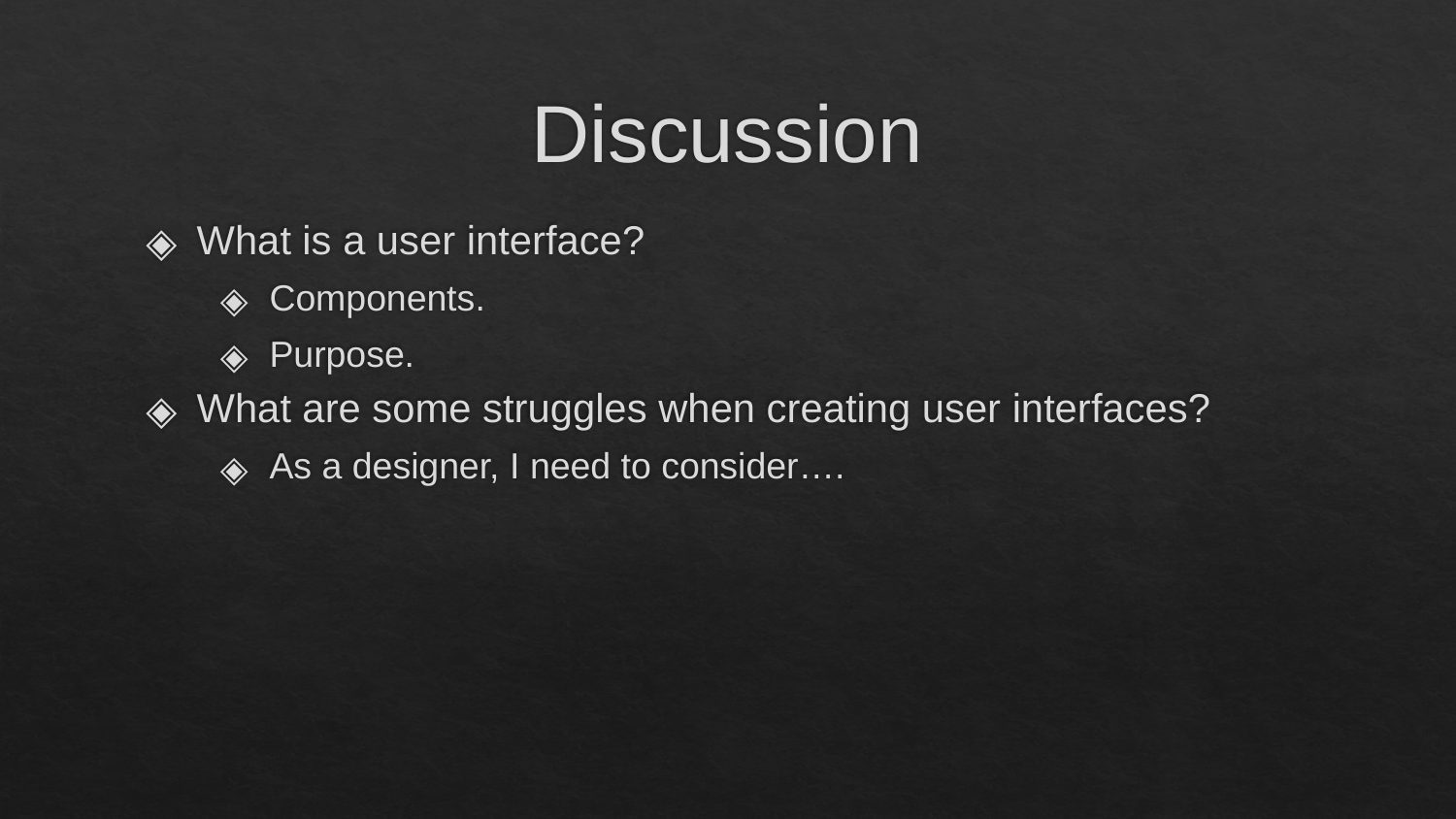

# Discussion
What is a user interface?
Components.
Purpose.
What are some struggles when creating user interfaces?
As a designer, I need to consider….